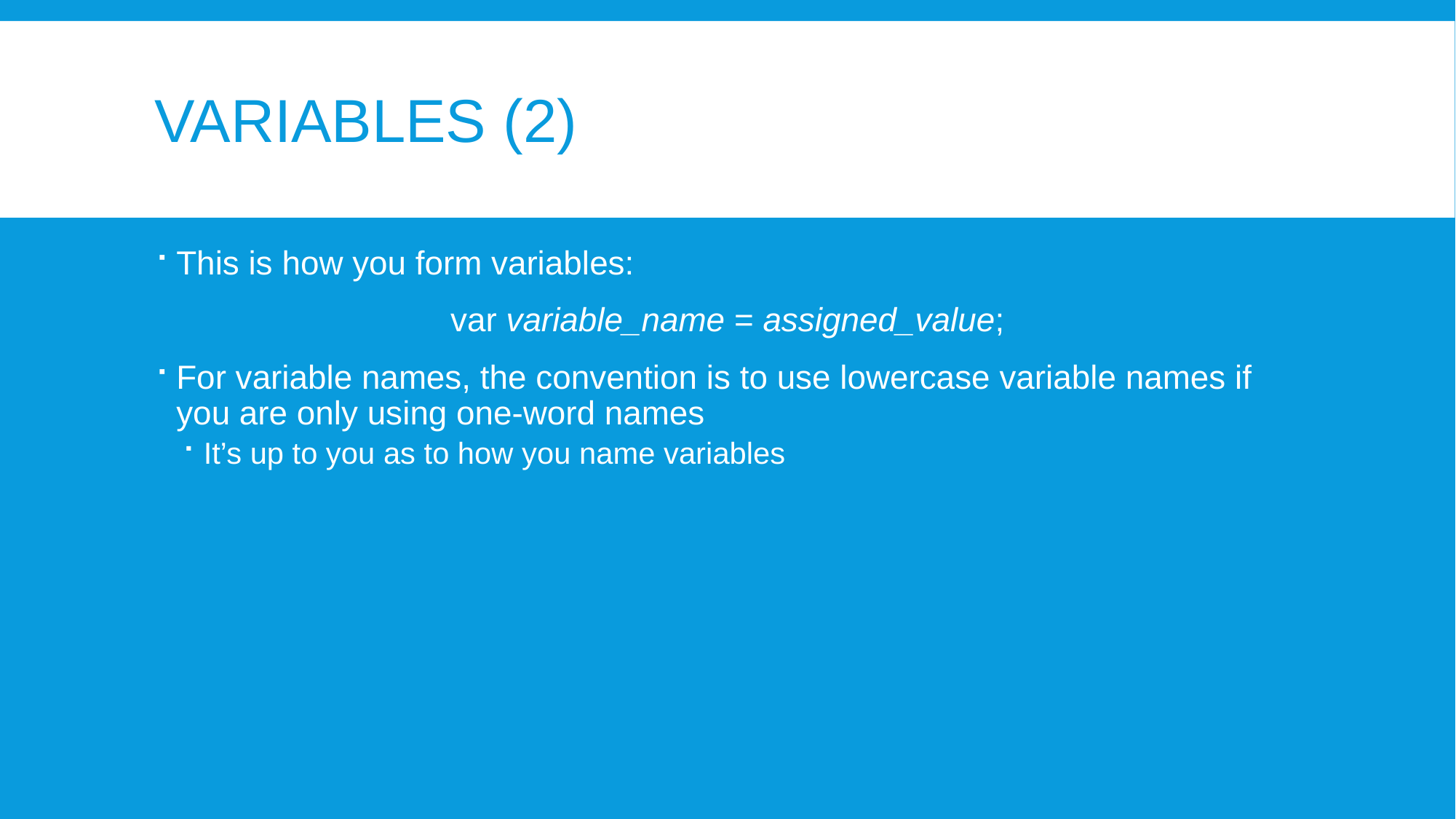

# Variables (2)
This is how you form variables:
var variable_name = assigned_value;
For variable names, the convention is to use lowercase variable names if you are only using one-word names
It’s up to you as to how you name variables